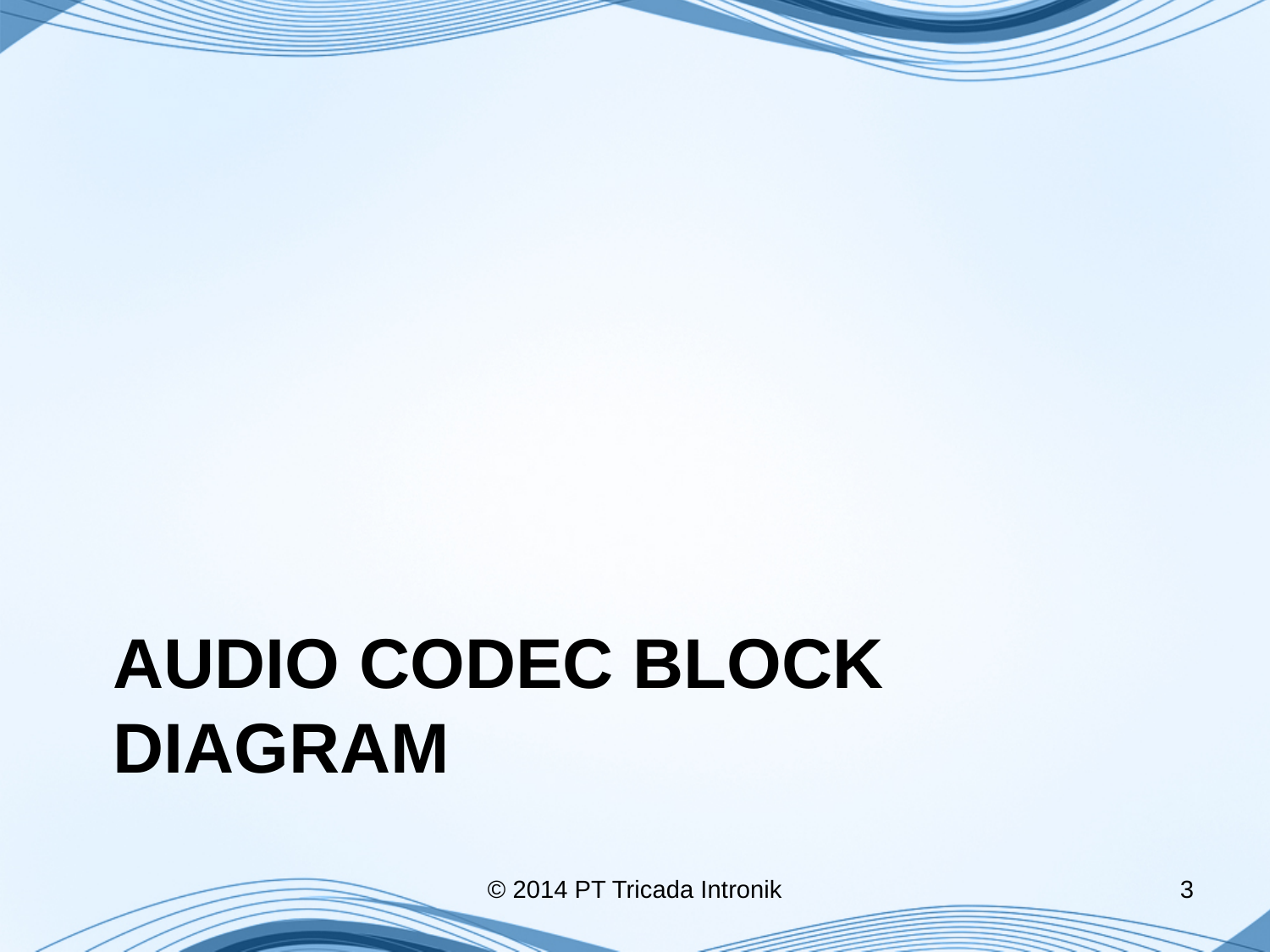

# Audio Codec Block Diagram

© 2014 PT Tricada Intronik
3